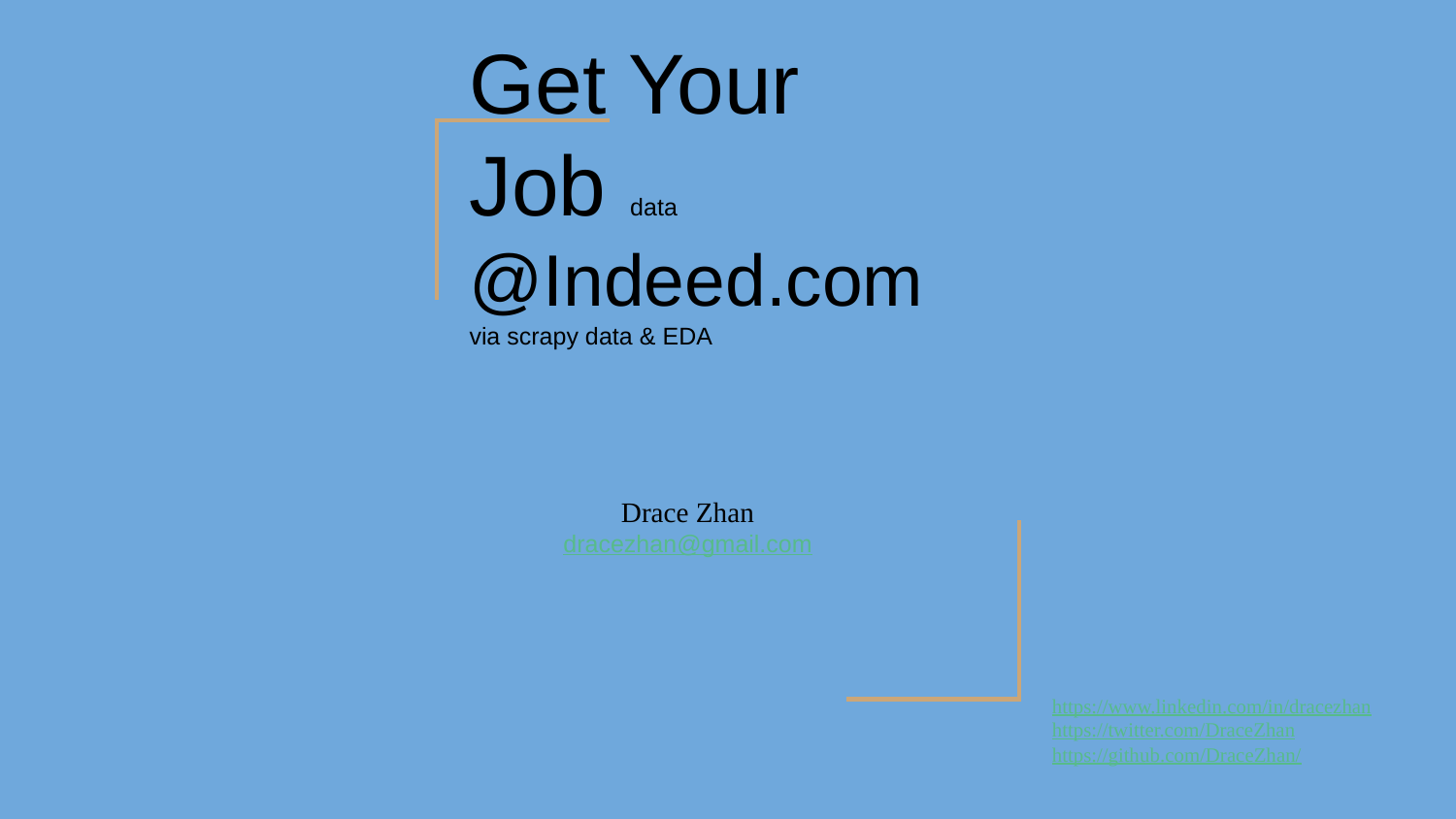

# Get Your Job data
@Indeed.com via scrapy data & EDA
Drace Zhan
dracezhan@gmail.com

https://www.linkedin.com/in/dracezhan
https://twitter.com/DraceZhan
https://github.com/DraceZhan/